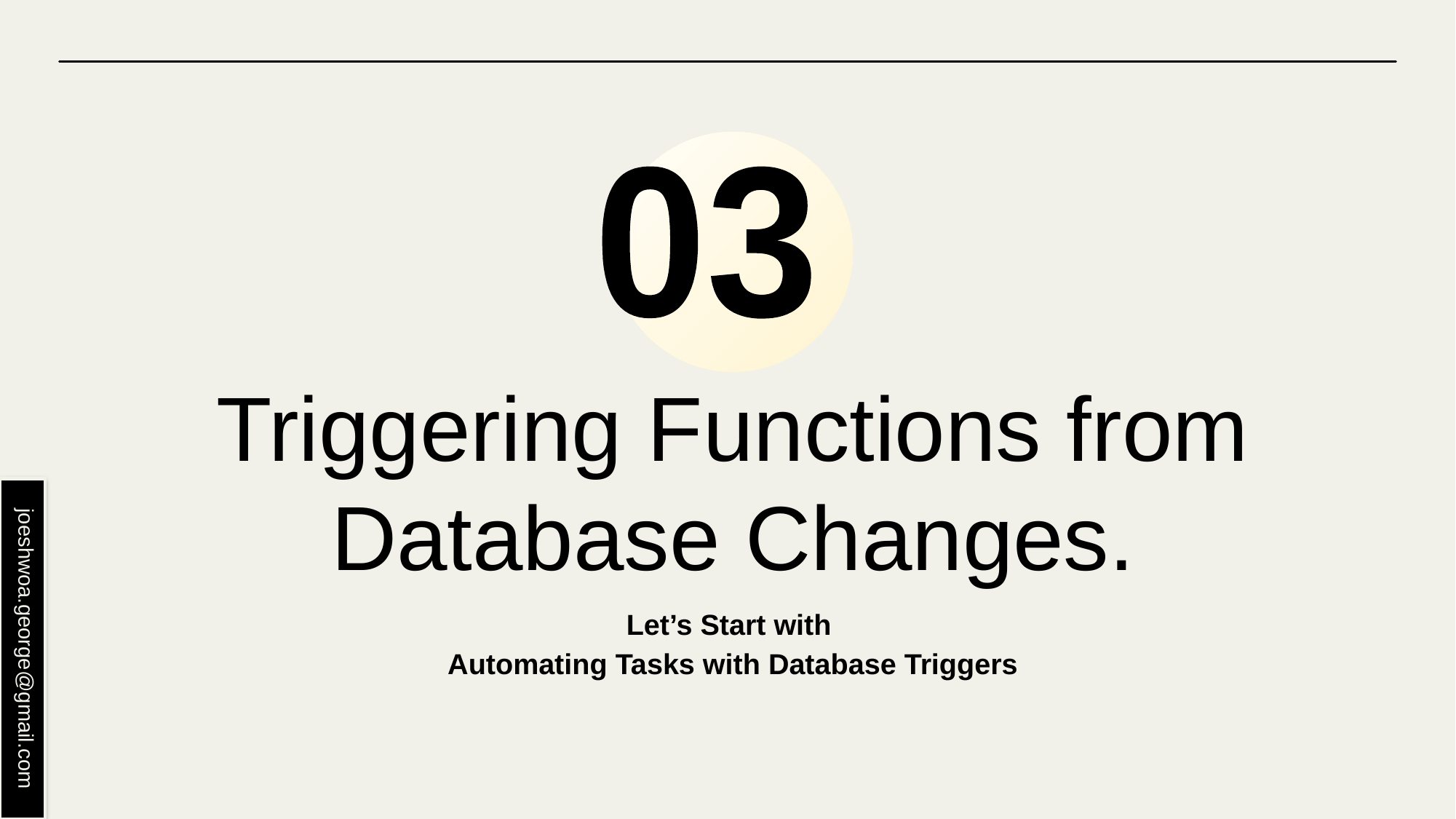

03
# Triggering Functions from Database Changes.
Let’s Start with
Automating Tasks with Database Triggers
joeshwoa.george@gmail.com